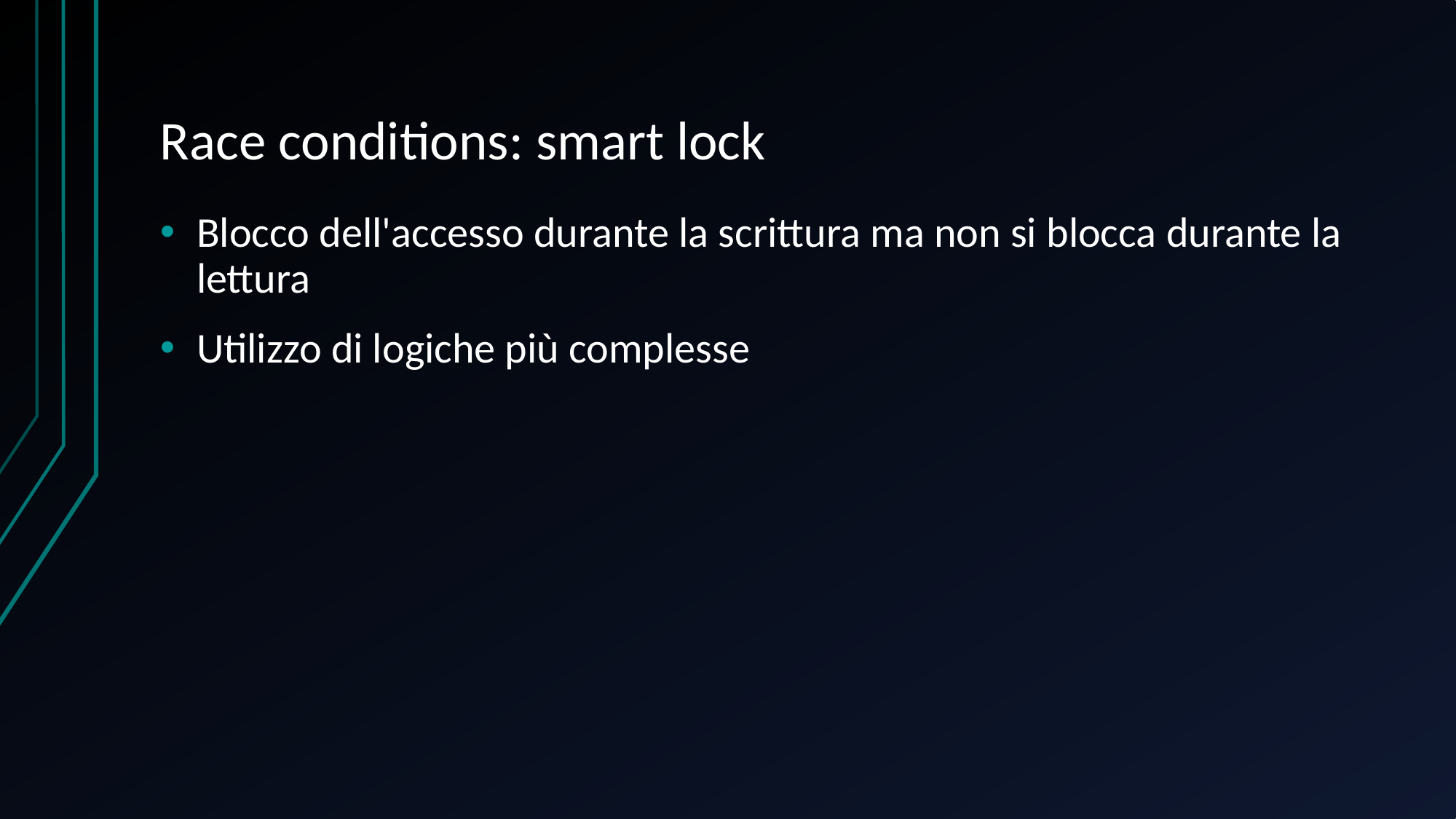

# Race conditions: smart lock
Blocco dell'accesso durante la scrittura ma non si blocca durante la lettura
Utilizzo di logiche più complesse